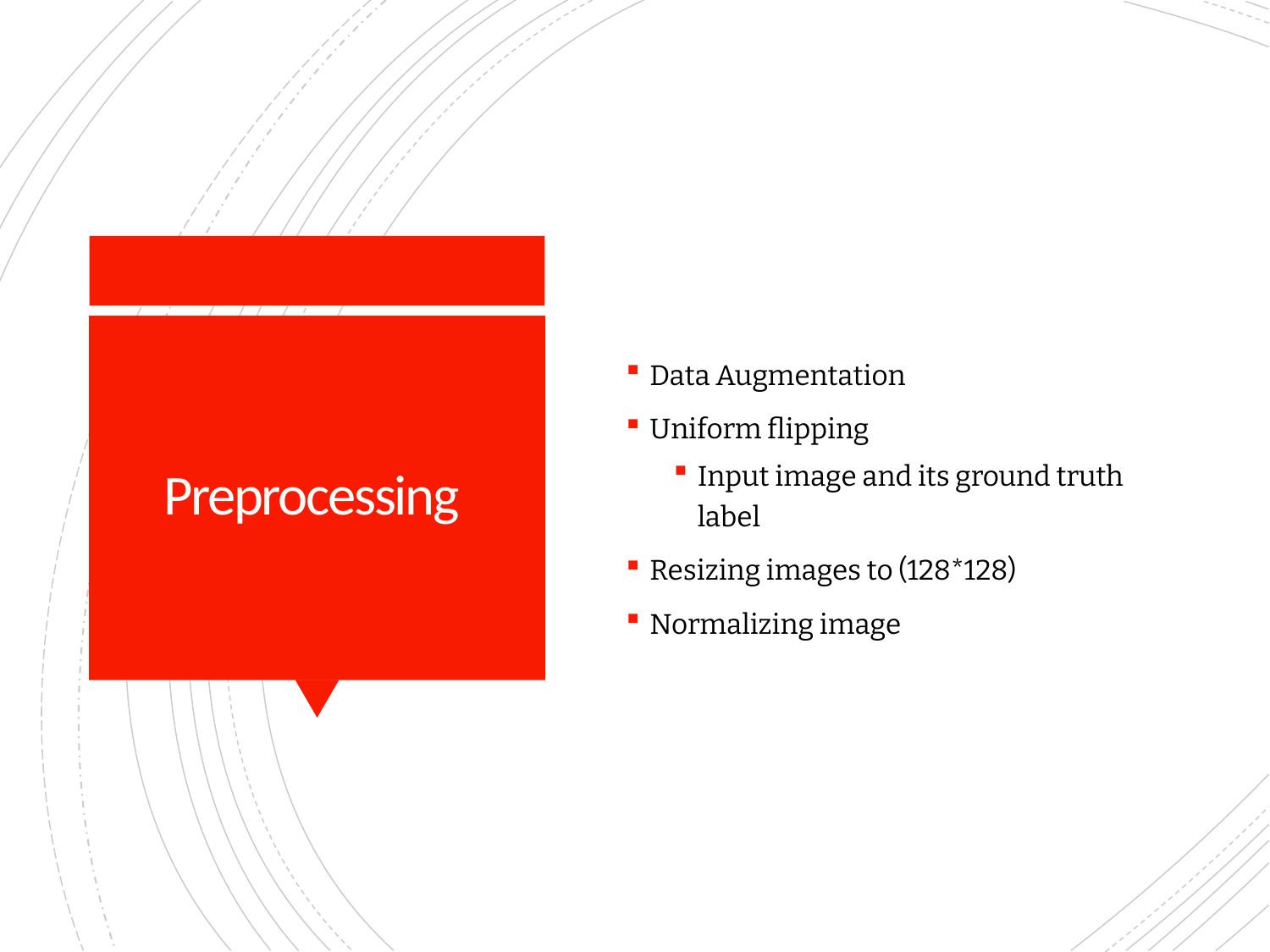

Data Augmentation
Uniform flipping
Input image and its ground truth label
Resizing images to (128*128)
Normalizing image
# Preprocessing